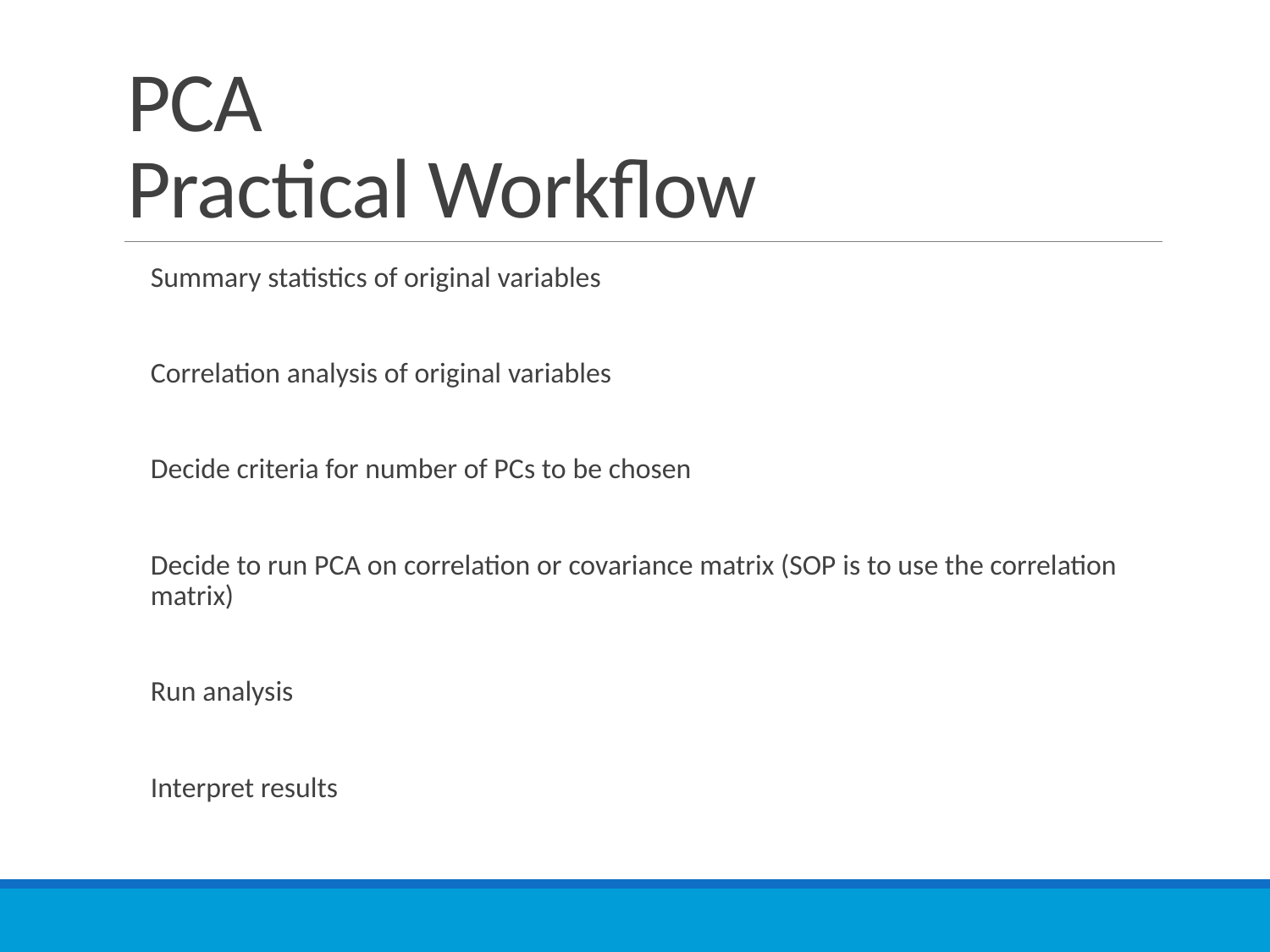

# PCA Practical Workflow
Summary statistics of original variables

Correlation analysis of original variables

Decide criteria for number of PCs to be chosen

Decide to run PCA on correlation or covariance matrix (SOP is to use the correlation matrix)

Run analysis

Interpret results